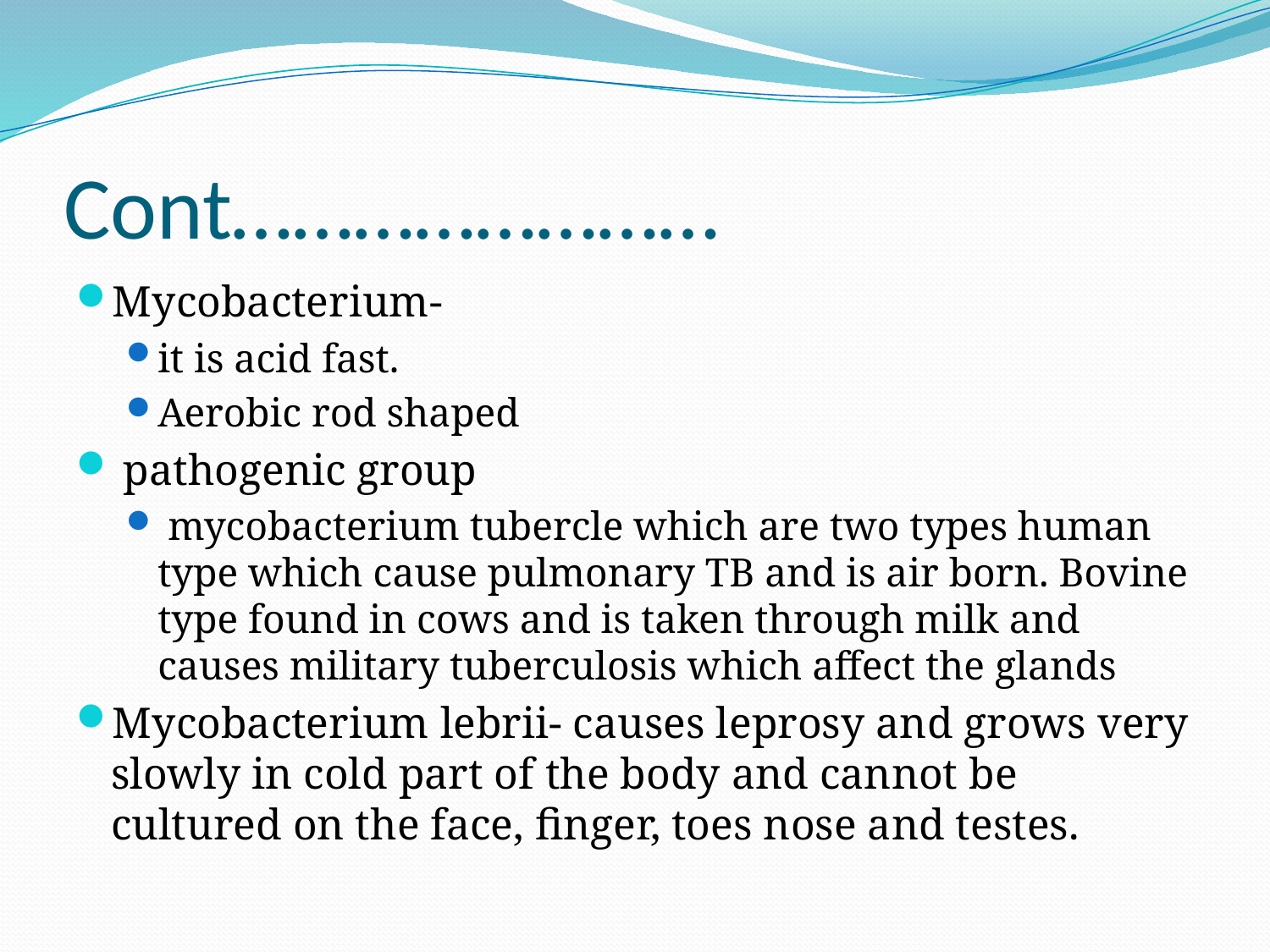

# Cont……………………
Mycobacterium-
it is acid fast.
Aerobic rod shaped
 pathogenic group
 mycobacterium tubercle which are two types human type which cause pulmonary TB and is air born. Bovine type found in cows and is taken through milk and causes military tuberculosis which affect the glands
Mycobacterium lebrii- causes leprosy and grows very slowly in cold part of the body and cannot be cultured on the face, finger, toes nose and testes.